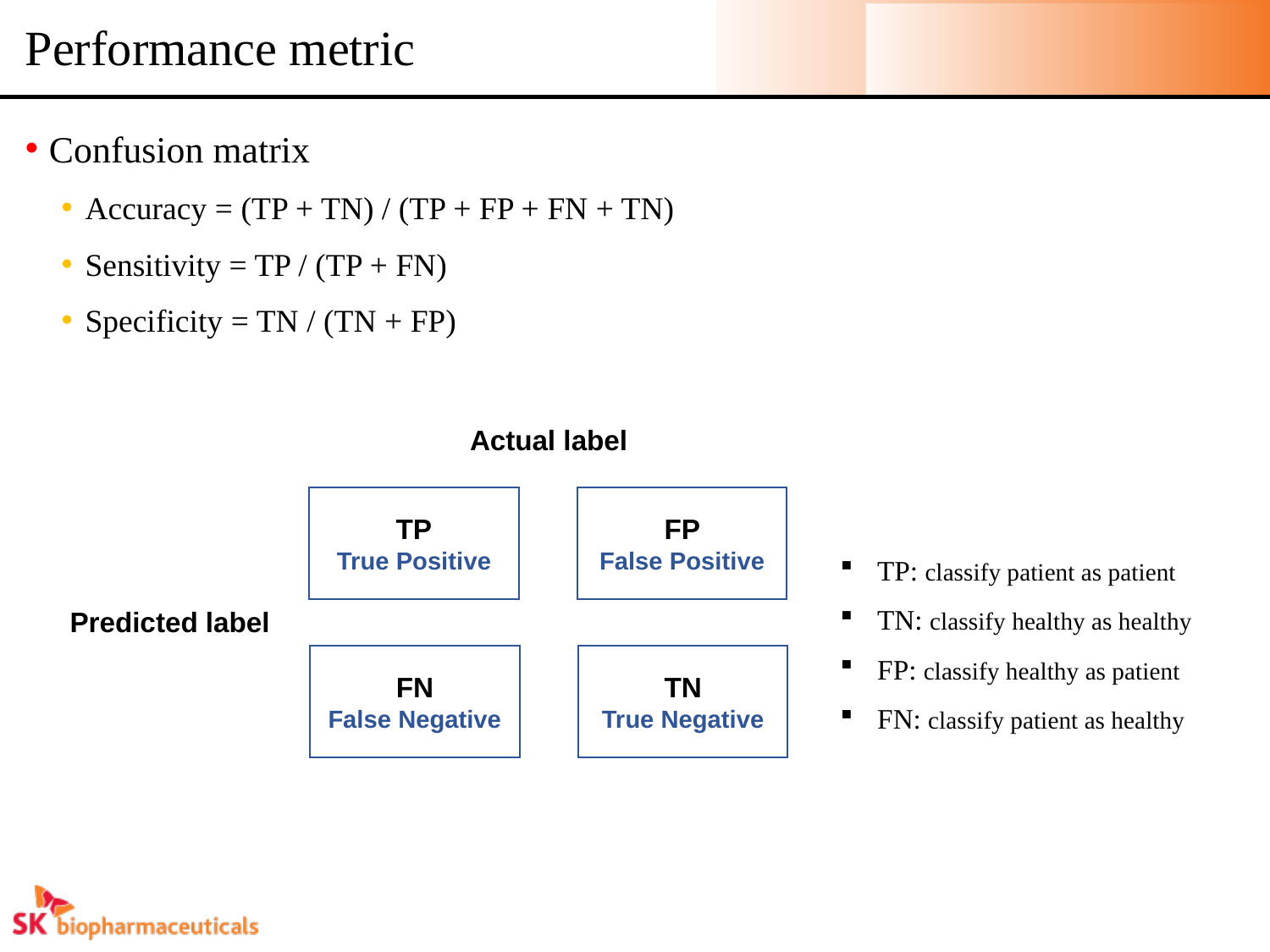

# Performance metric
Confusion matrix
Accuracy = (TP + TN) / (TP + FP + FN + TN)
Sensitivity = TP / (TP + FN)
Specificity = TN / (TN + FP)

Actual label
TP
True Positive
FP
False Positive
Predicted label
FN
False Negative
TN
True Negative
TP: classify patient as patient
TN: classify healthy as healthy
FP: classify healthy as patient
FN: classify patient as healthy